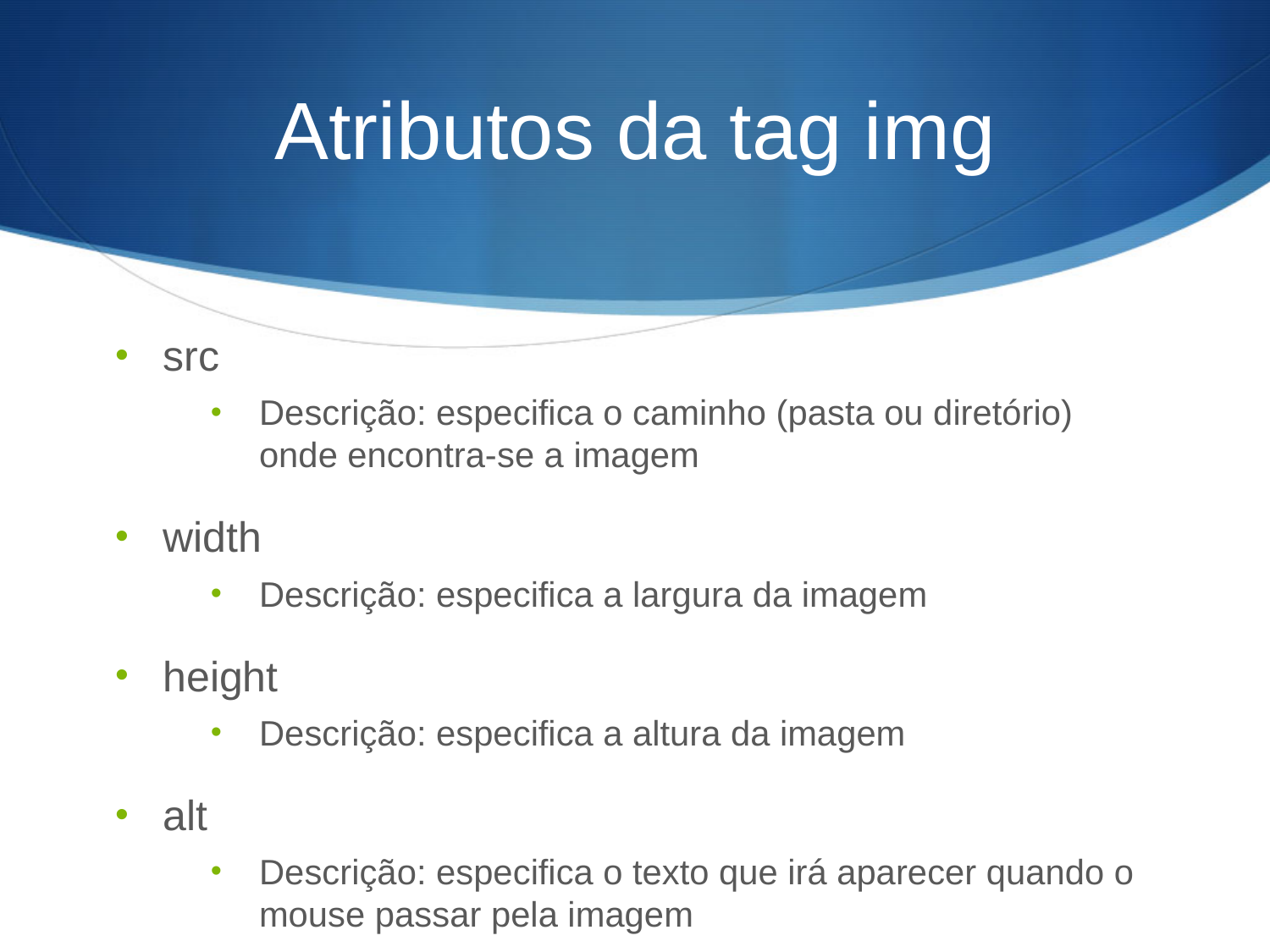

# Atributos da tag img
src
Descrição: especifica o caminho (pasta ou diretório) onde encontra-se a imagem
width
Descrição: especifica a largura da imagem
height
Descrição: especifica a altura da imagem
alt
Descrição: especifica o texto que irá aparecer quando o mouse passar pela imagem